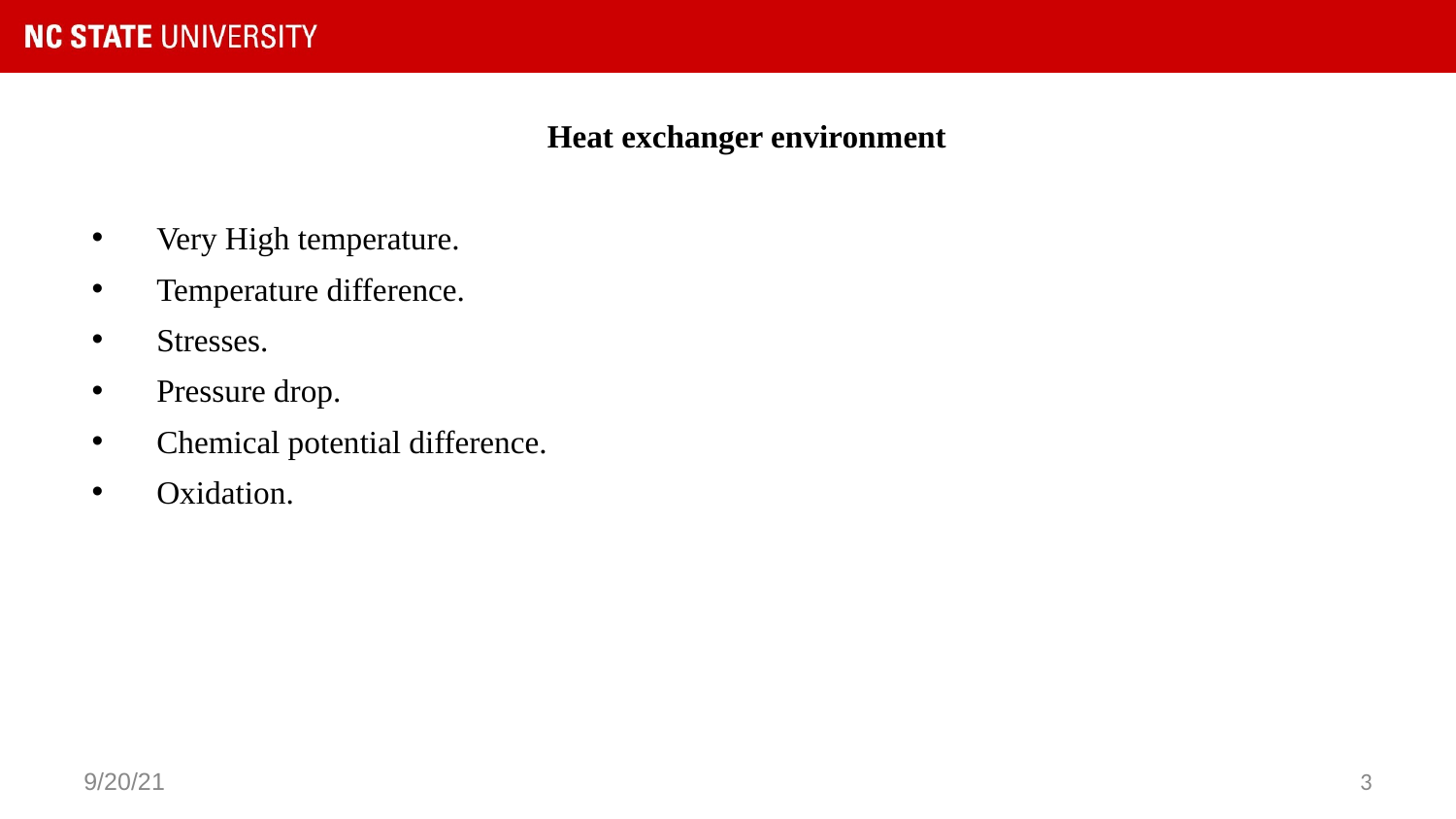

Heat exchanger environment

Very High temperature.
Temperature difference.
Stresses.
Pressure drop.
Chemical potential difference.
Oxidation.

9/20/21
3